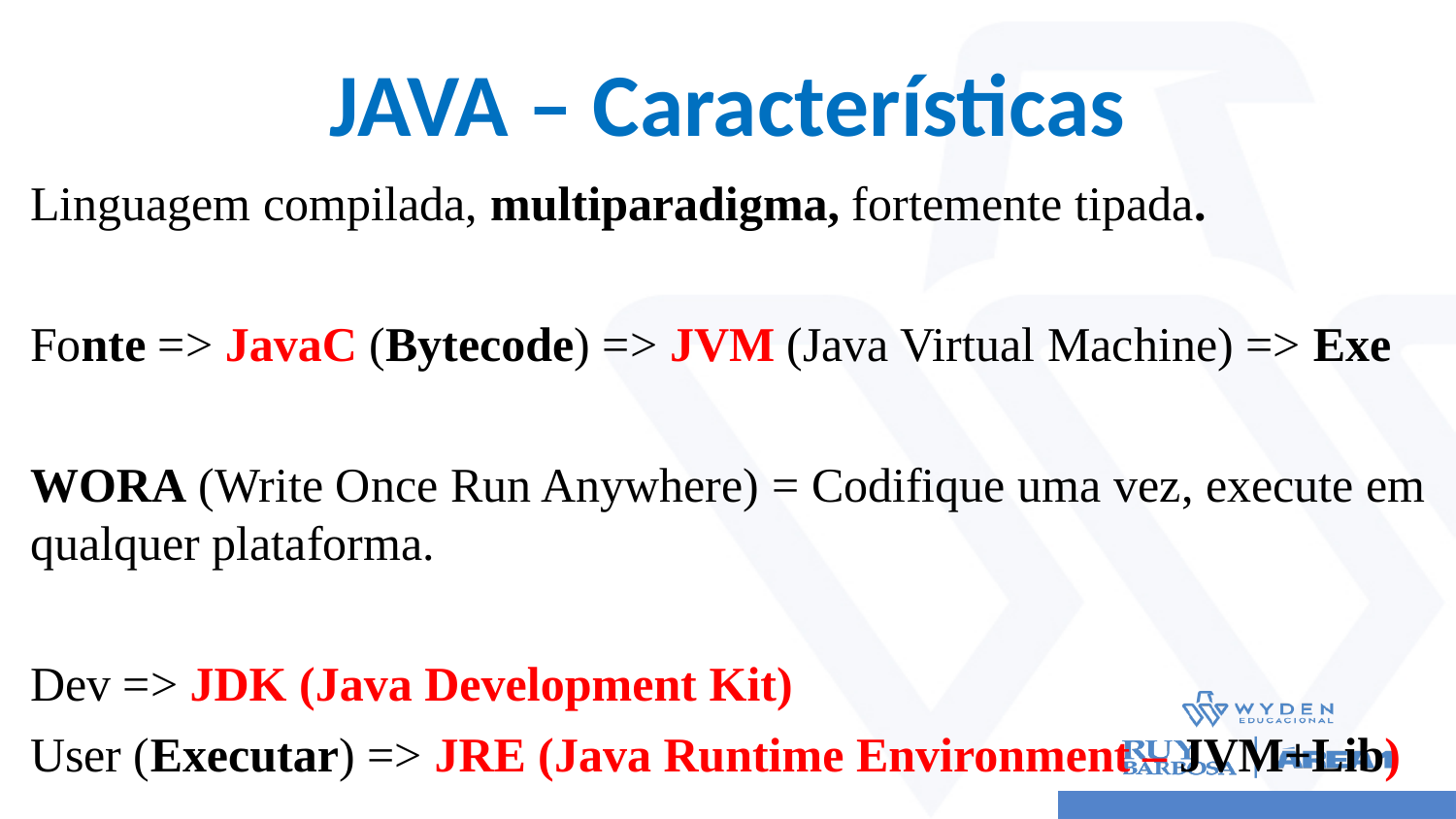

# JAVA – Características
Linguagem compilada, multiparadigma, fortemente tipada.

Fonte => JavaC (Bytecode) => JVM (Java Virtual Machine) => Exe

WORA (Write Once Run Anywhere) = Codifique uma vez, execute em qualquer plataforma.

Dev => JDK (Java Development Kit)
User (Executar) => JRE (Java Runtime Environment – JVM+Lib)